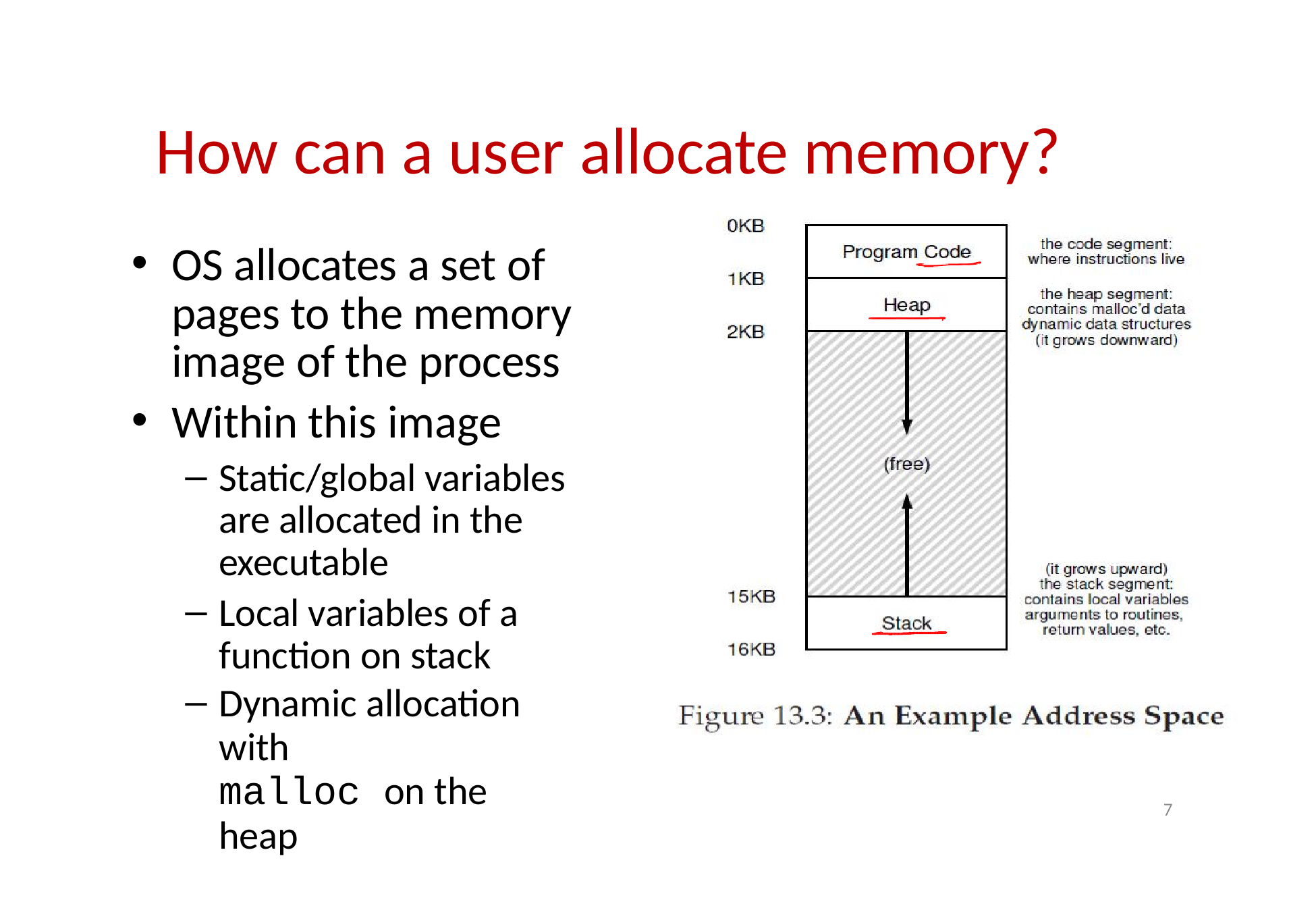

# How can a user allocate memory?

OS allocates a set of  pages to the memory  image of the process
Within this image
Static/global variables  are allocated in the  executable
Local variables of a  function on stack
Dynamic allocation with
malloc on the heap
7